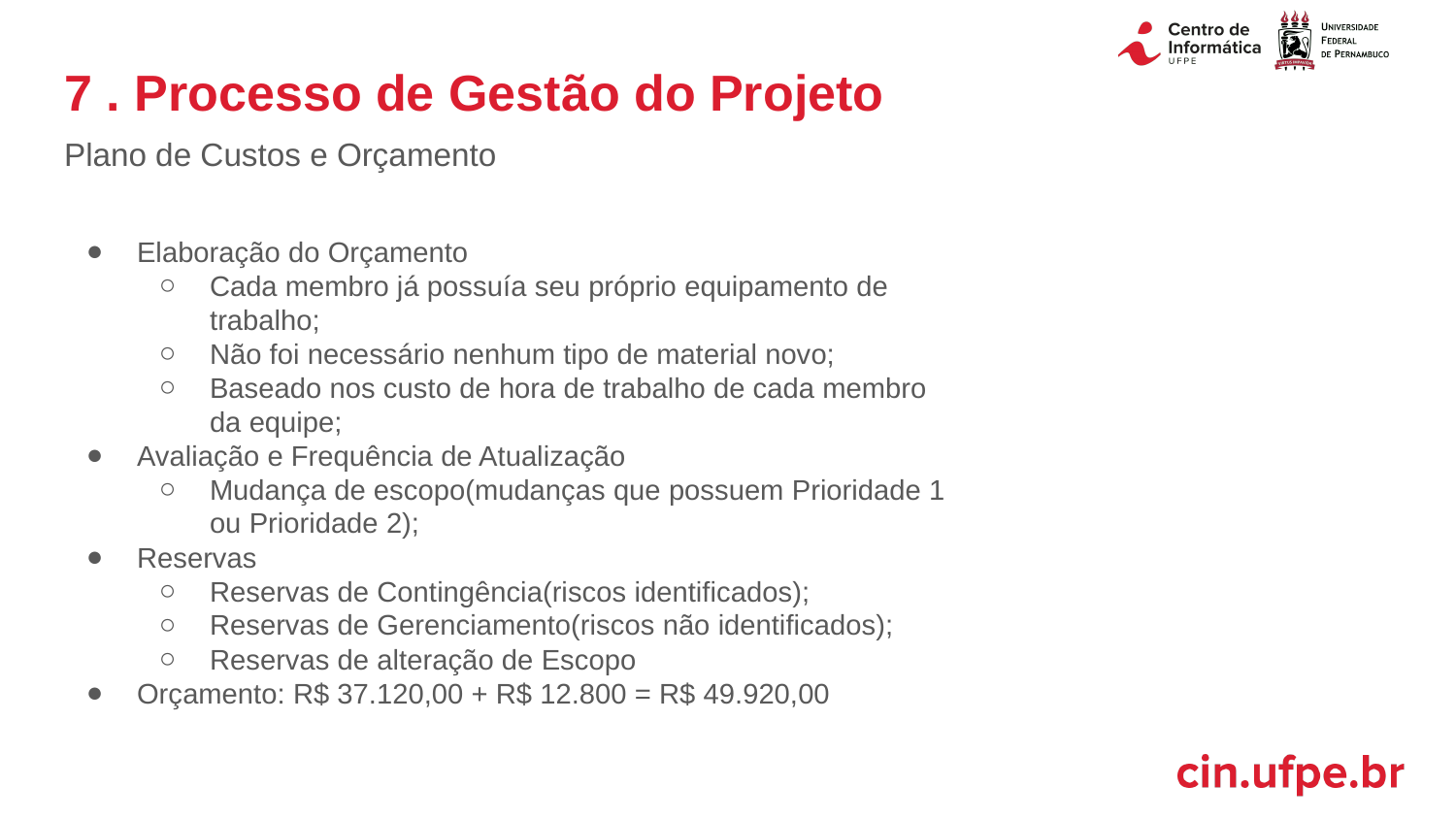

# 7 . Processo de Gestão do Projeto
Plano de Custos e Orçamento
Elaboração do Orçamento
Cada membro já possuía seu próprio equipamento de trabalho;
Não foi necessário nenhum tipo de material novo;
Baseado nos custo de hora de trabalho de cada membro da equipe;
Avaliação e Frequência de Atualização
Mudança de escopo(mudanças que possuem Prioridade 1 ou Prioridade 2);
Reservas
Reservas de Contingência(riscos identificados);
Reservas de Gerenciamento(riscos não identificados);
Reservas de alteração de Escopo
Orçamento: R$ 37.120,00 + R$ 12.800 = R$ 49.920,00